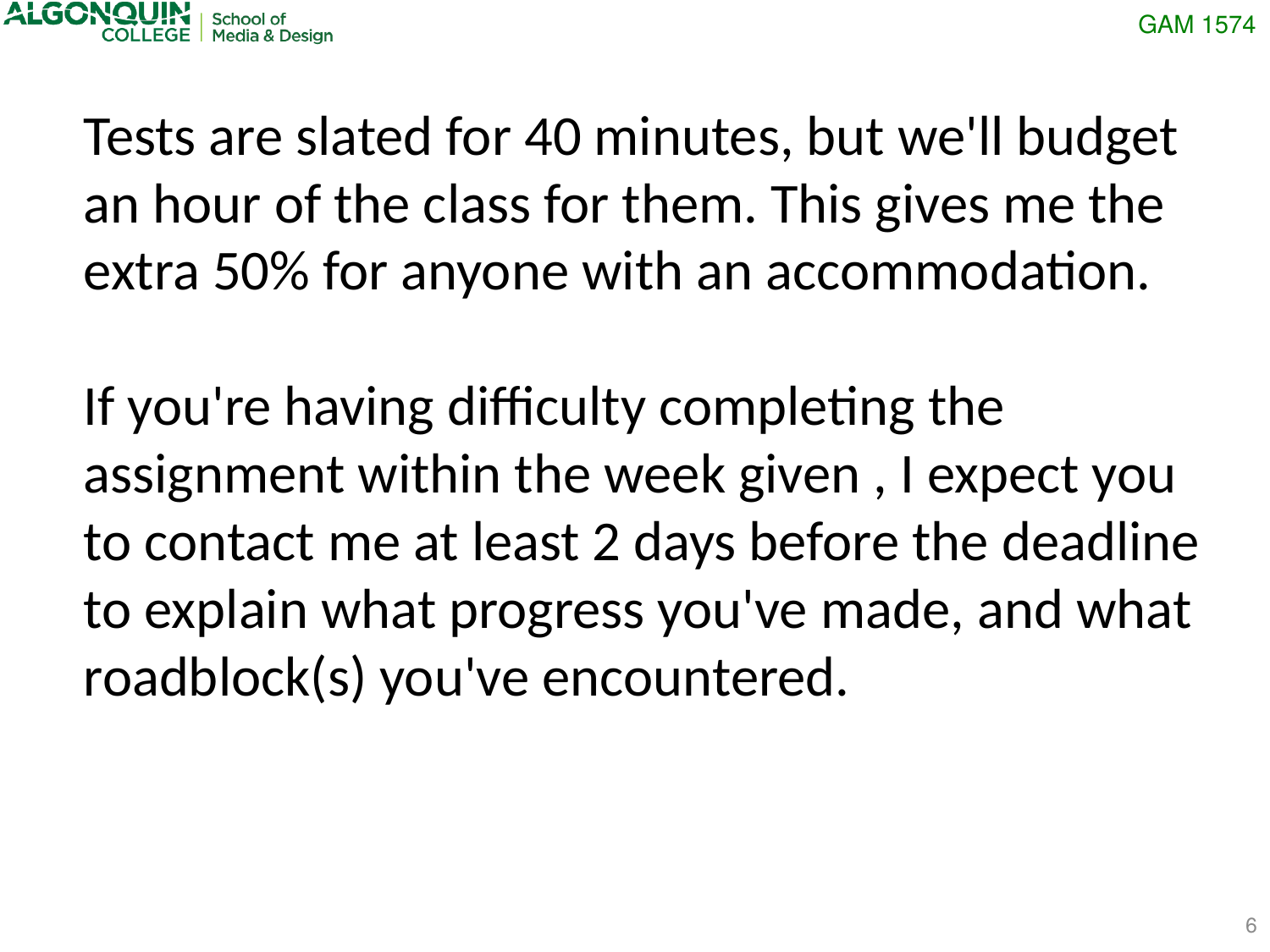

Tests are slated for 40 minutes, but we'll budget an hour of the class for them. This gives me the extra 50% for anyone with an accommodation.

If you're having difficulty completing the assignment within the week given , I expect you to contact me at least 2 days before the deadline to explain what progress you've made, and what roadblock(s) you've encountered.
6